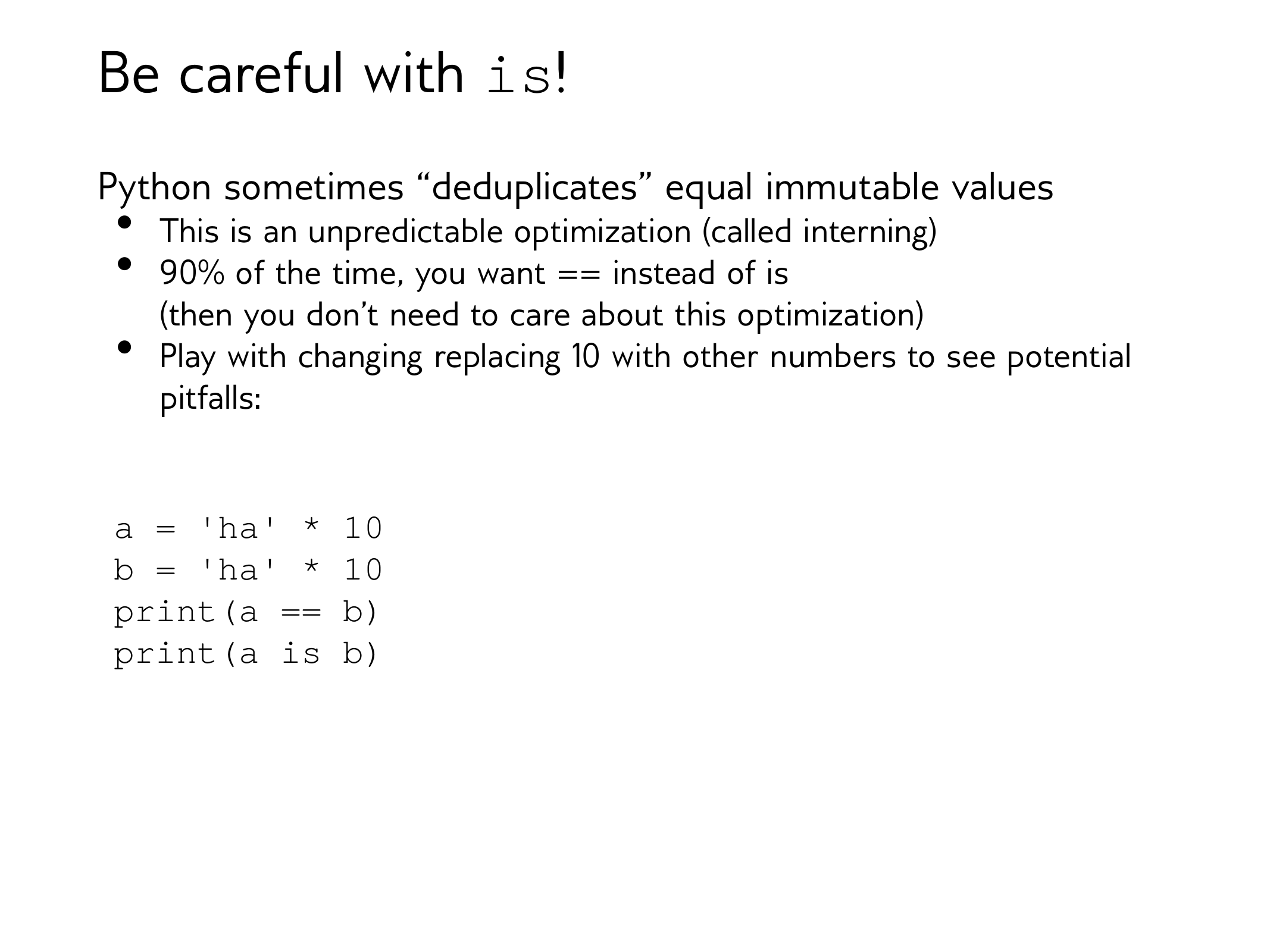

# Be careful with is!
Python sometimes “deduplicates” equal immutable values
This is an unpredictable optimization (called interning)
90% of the time, you want == instead of is
(then you don’t need to care about this optimization)
Play with changing replacing 10 with other numbers to see potential pitfalls:
a = 'ha' * 10
b = 'ha' * 10
print(a == b)
print(a is b)